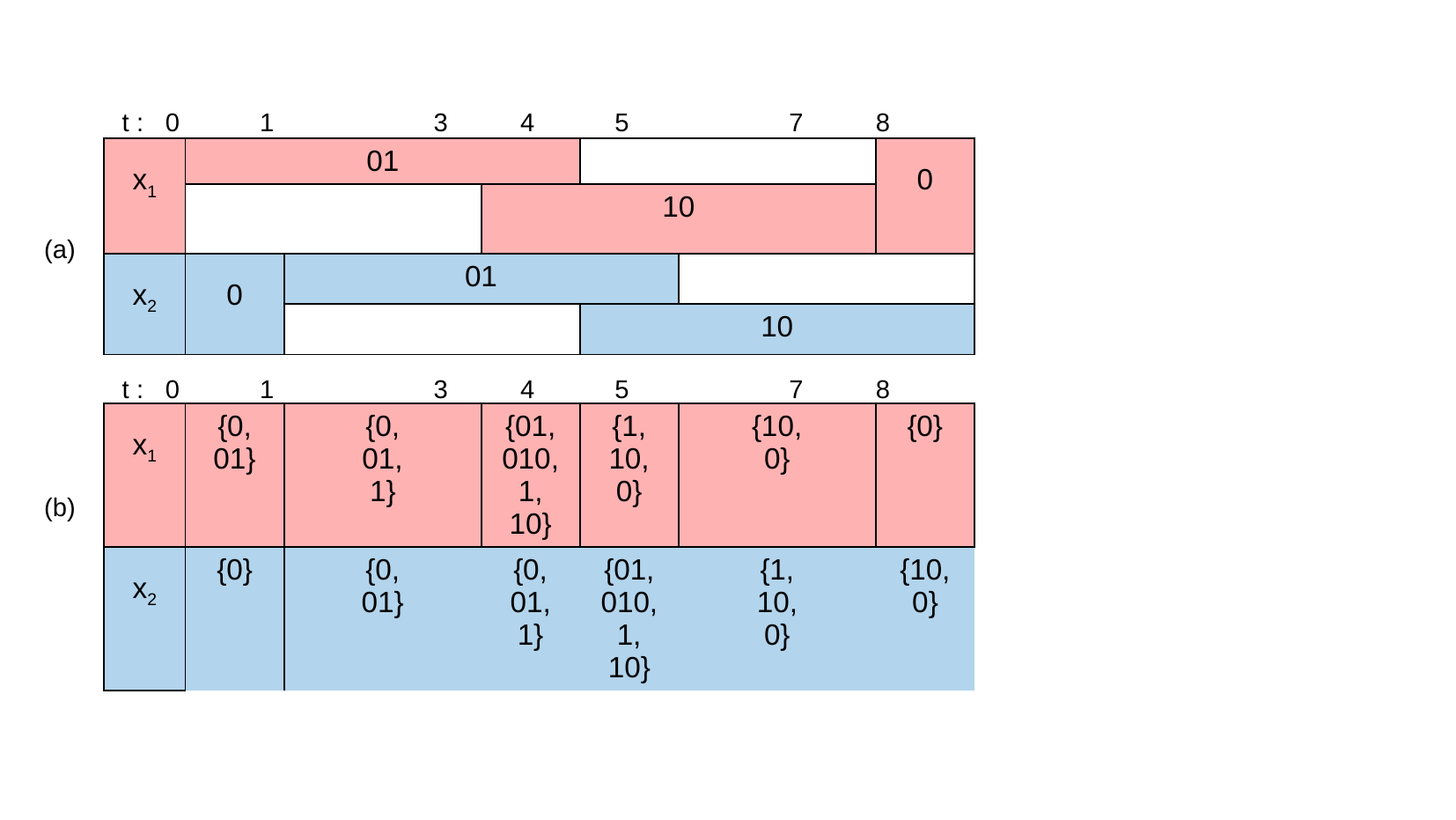

t :   0           1                      3          4           5                      7          8
| x1 | 01 |  |  |  |  | 0 |
| --- | --- | --- | --- | --- | --- | --- |
|  |  |  | 10 |  |  |  |
| x2 | 0 | 01 |  |  |  |  |
|  |  |  |  | 10 |  |  |
(a)
     t :   0           1                      3          4           5                      7          8
| x1 | {0, 01} | {0, 01, 1} | {01, 010, 1, 10} | {1, 10, 0} | {10, 0} | {0} |
| --- | --- | --- | --- | --- | --- | --- |
| x2 | {0} | {0, 01} | {0, 01, 1} | {01, 010, 1, 10} | {1, 10, 0} | {10, 0} |
(b)